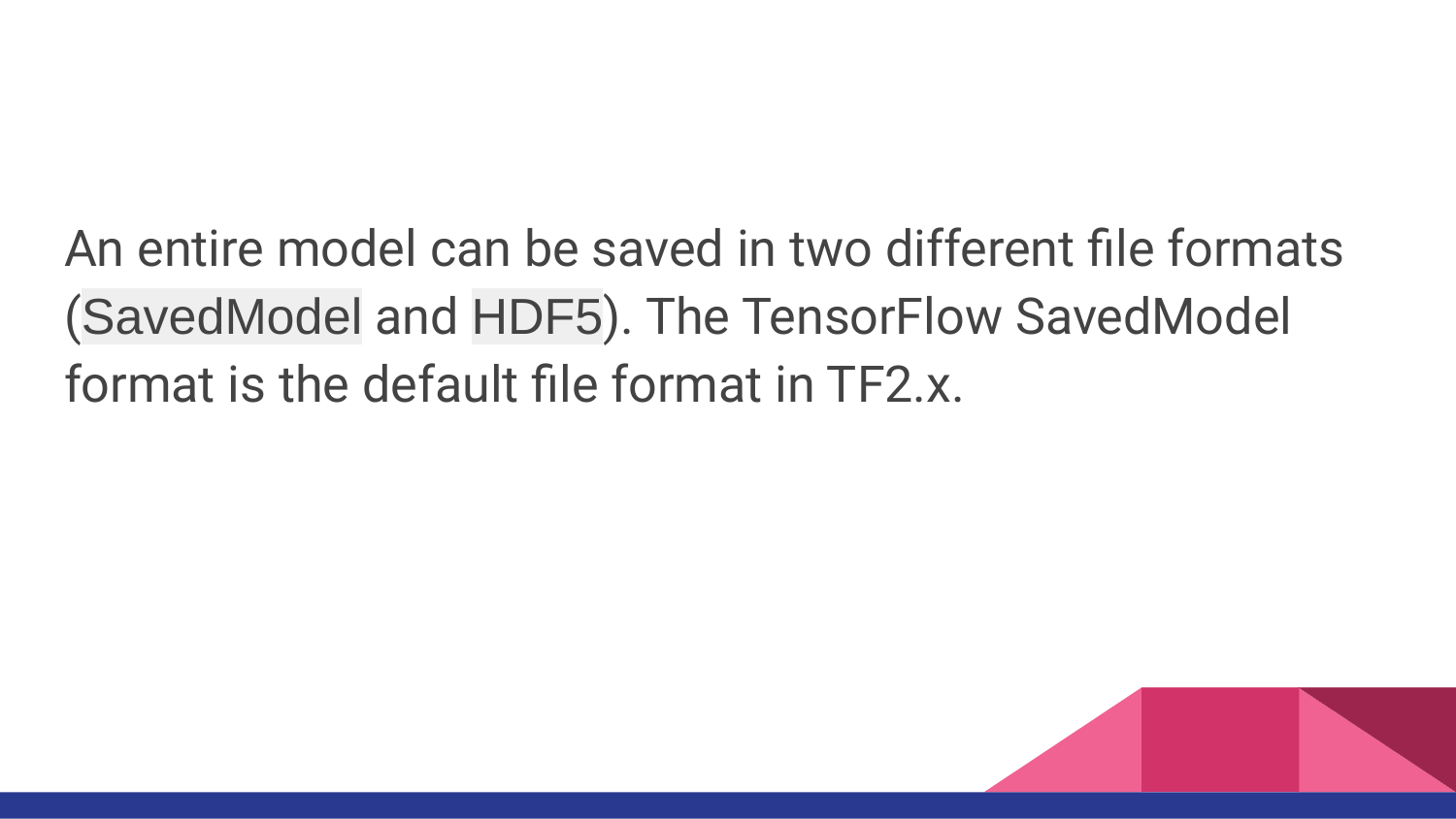

#
An entire model can be saved in two different file formats (SavedModel and HDF5). The TensorFlow SavedModel format is the default file format in TF2.x.